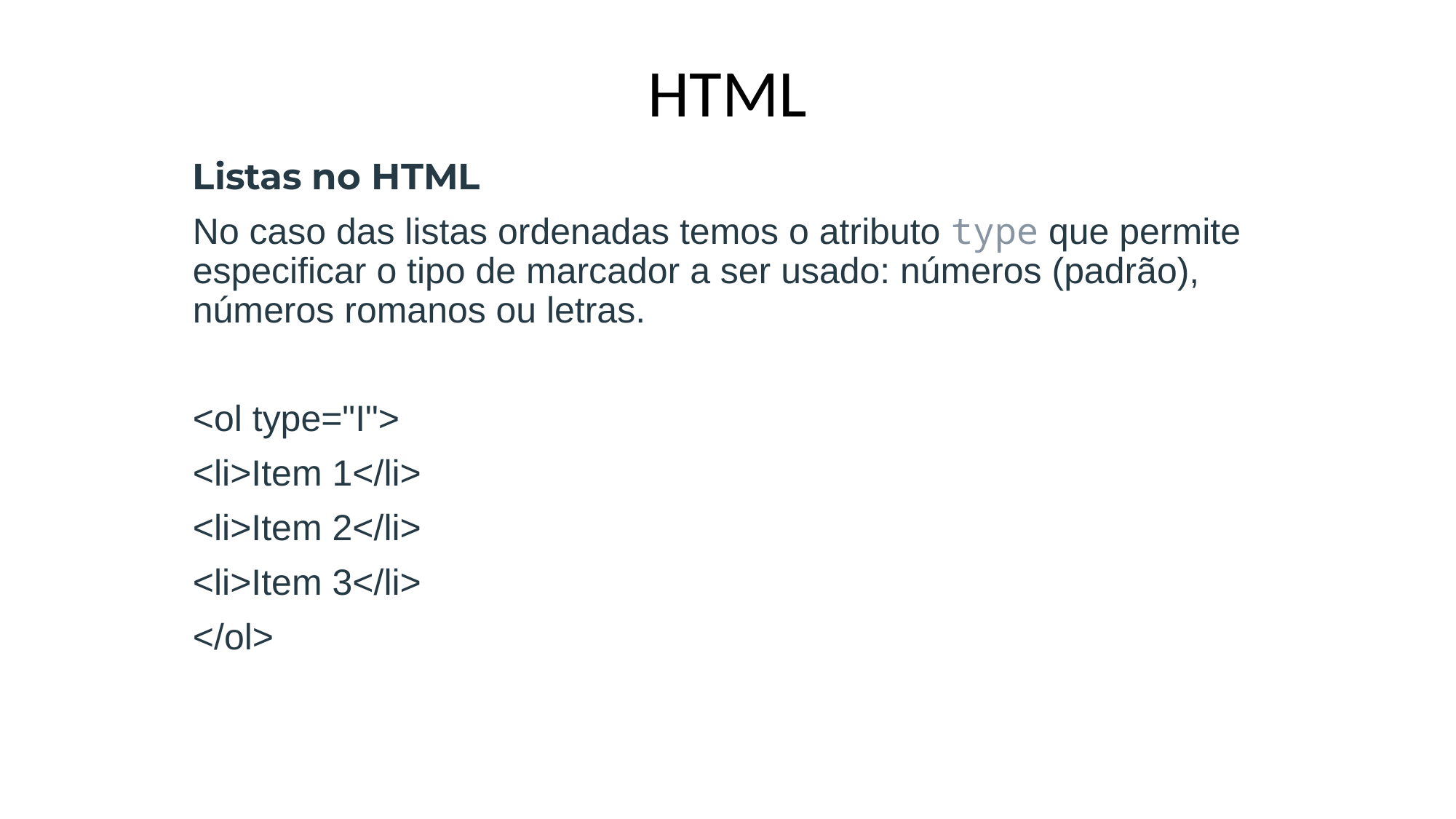

# HTML
Listas no HTML
No caso das listas ordenadas temos o atributo type que permite especificar o tipo de marcador a ser usado: números (padrão), números romanos ou letras.

<ol type="I">
<li>Item 1</li>
<li>Item 2</li>
<li>Item 3</li>
</ol>